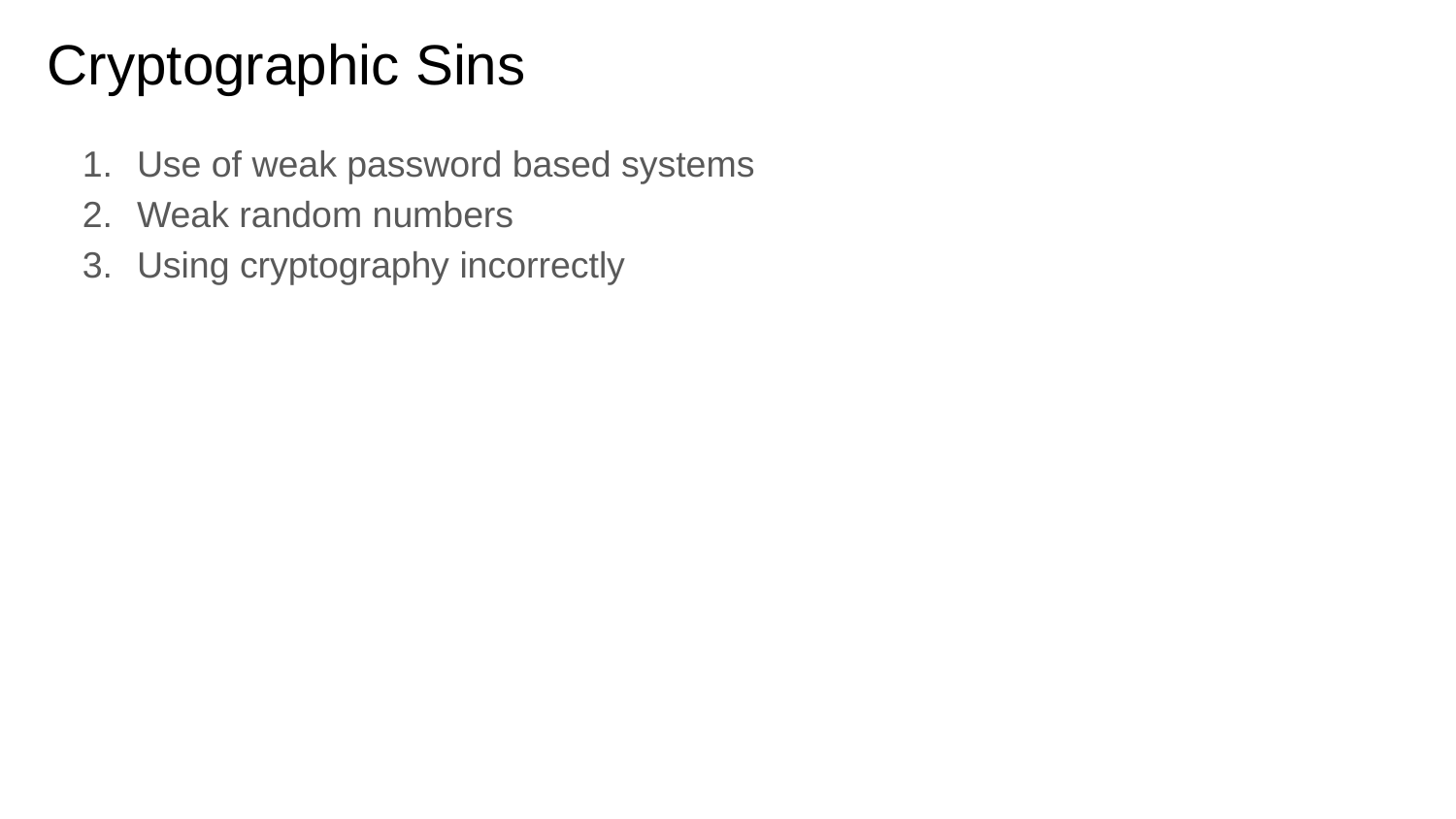

# Cryptographic Sins
Use of weak password based systems
Weak random numbers
Using cryptography incorrectly